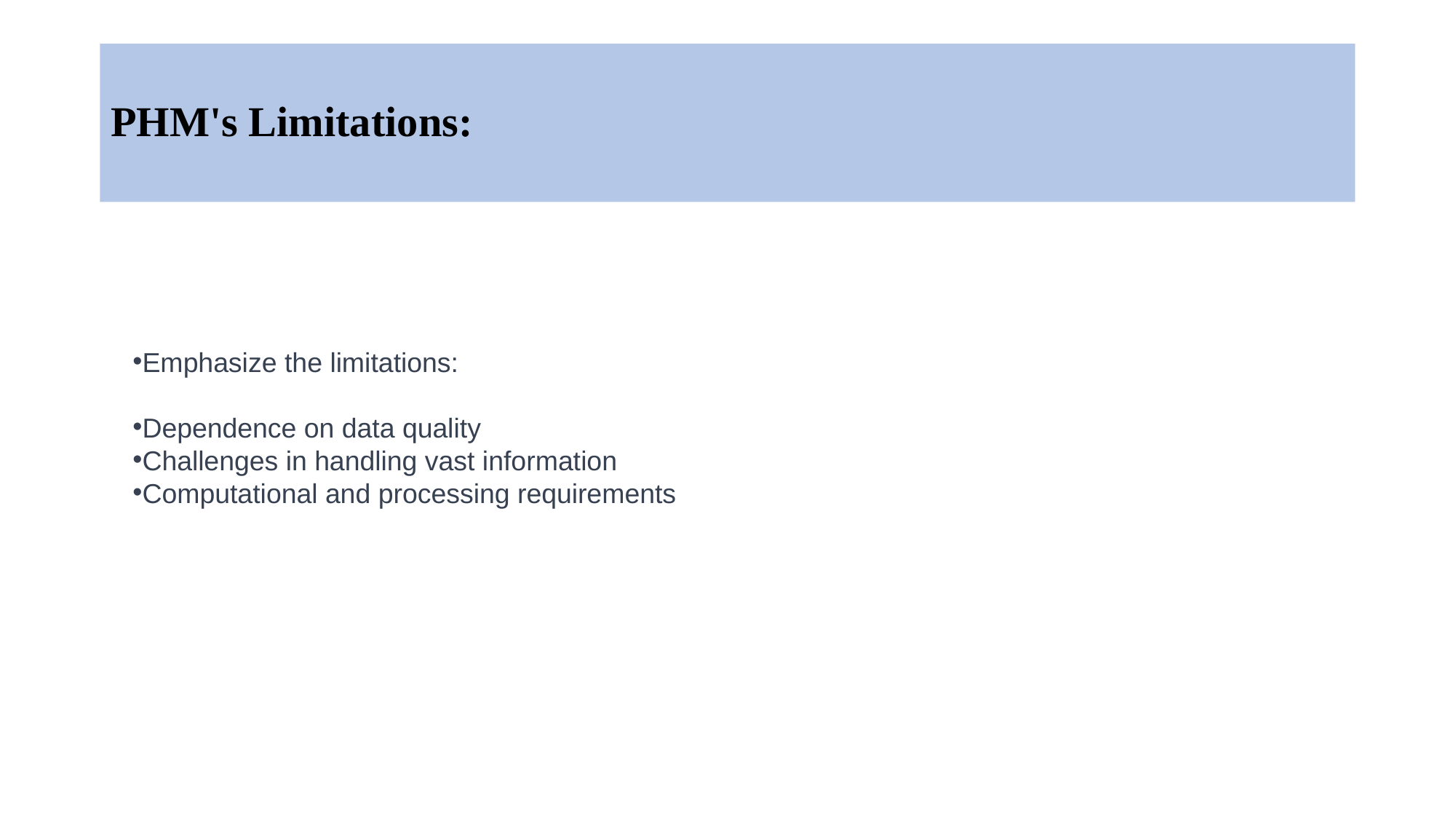

# PHM's Limitations:
Emphasize the limitations:

Dependence on data quality
Challenges in handling vast information
Computational and processing requirements